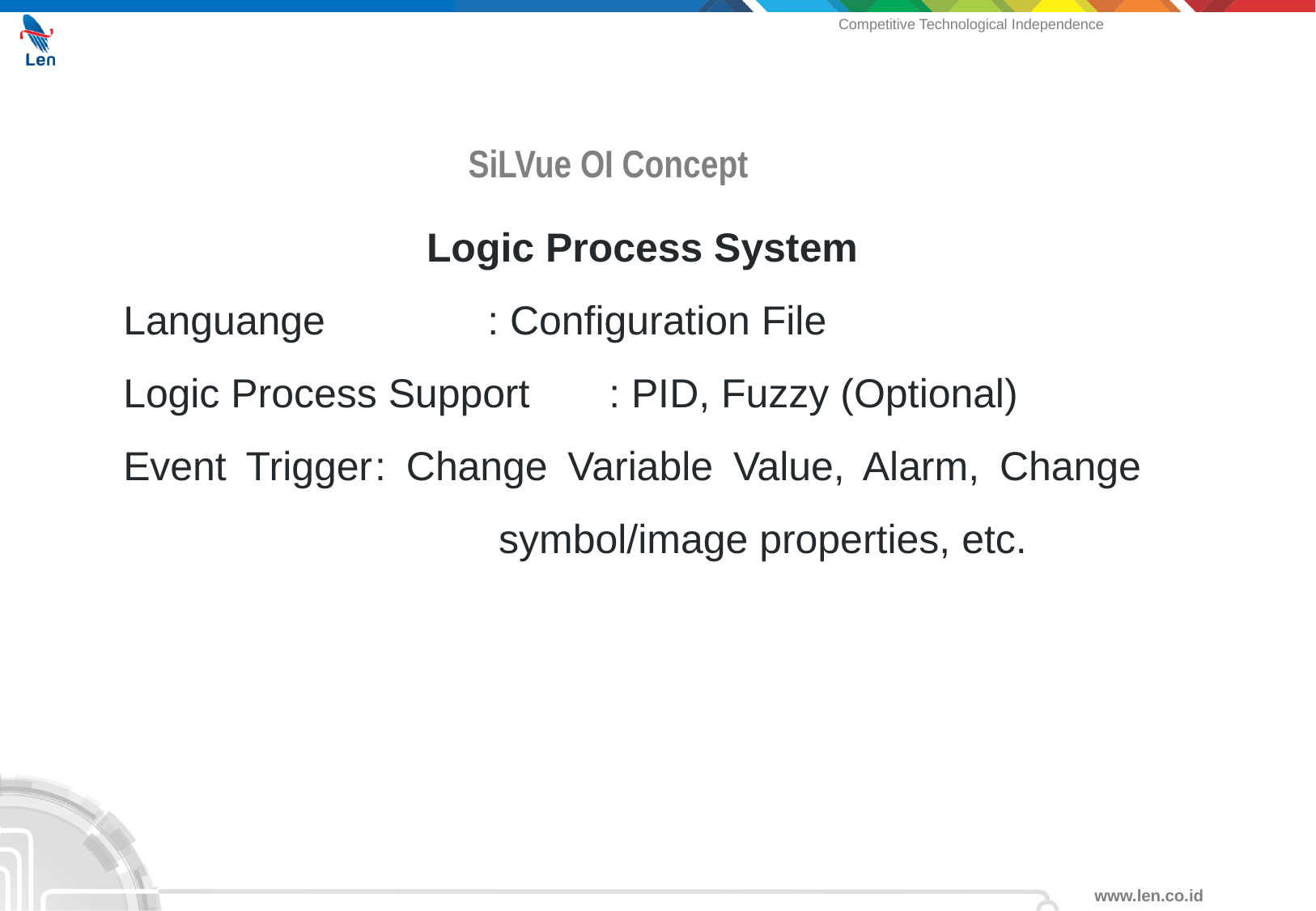

SiLVue OI Concept
Logic Process System
Languange 		: Configuration File
Logic Process Support	: PID, Fuzzy (Optional)
Event Trigger	: Change Variable Value, Alarm, Change  			 symbol/image properties, etc.